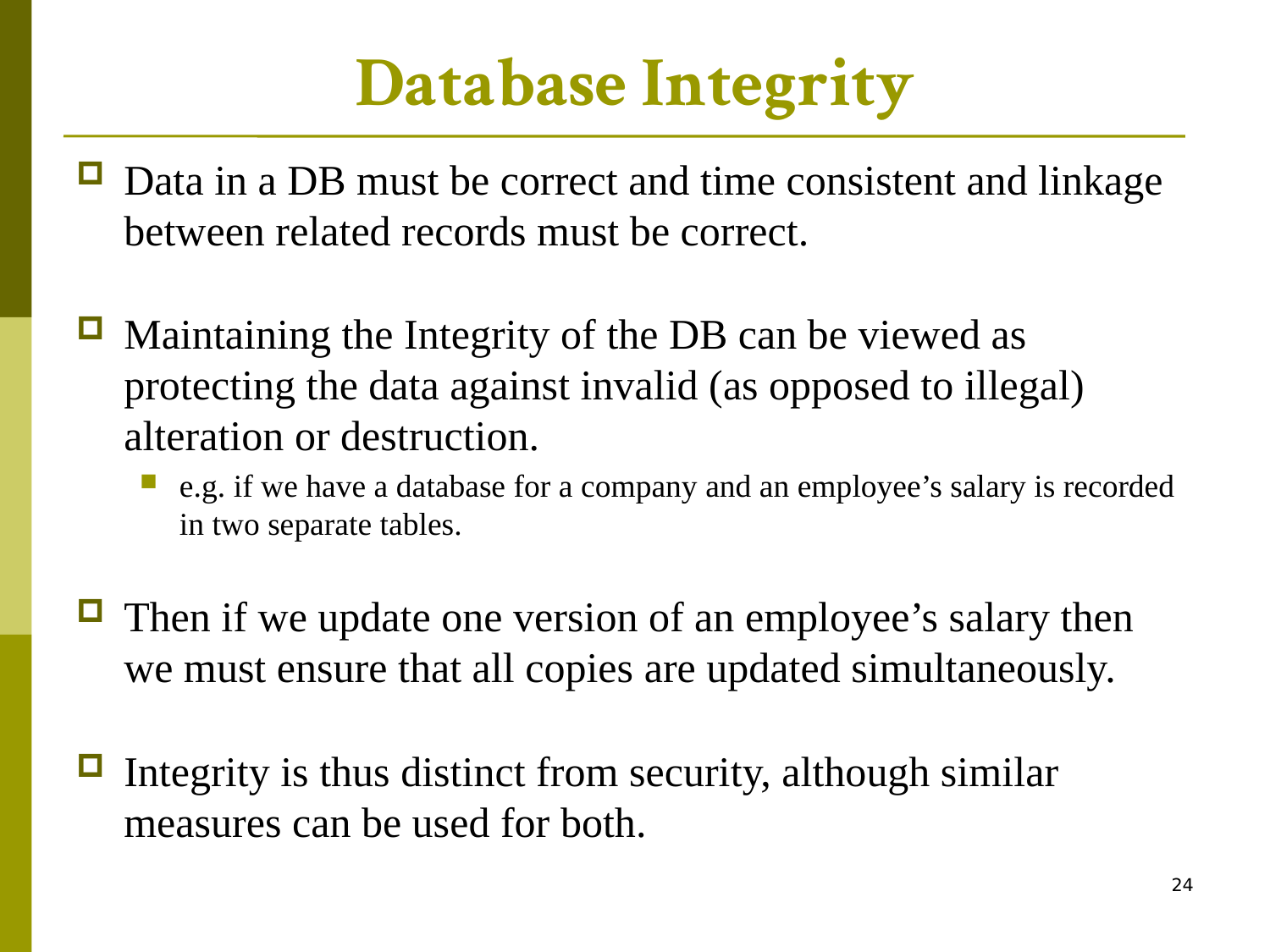

# Database Integrity
Data in a DB must be correct and time consistent and linkage between related records must be correct.

Maintaining the Integrity of the DB can be viewed as protecting the data against invalid (as opposed to illegal) alteration or destruction.
e.g. if we have a database for a company and an employee’s salary is recorded in two separate tables.

Then if we update one version of an employee’s salary then we must ensure that all copies are updated simultaneously.

Integrity is thus distinct from security, although similar measures can be used for both.
24